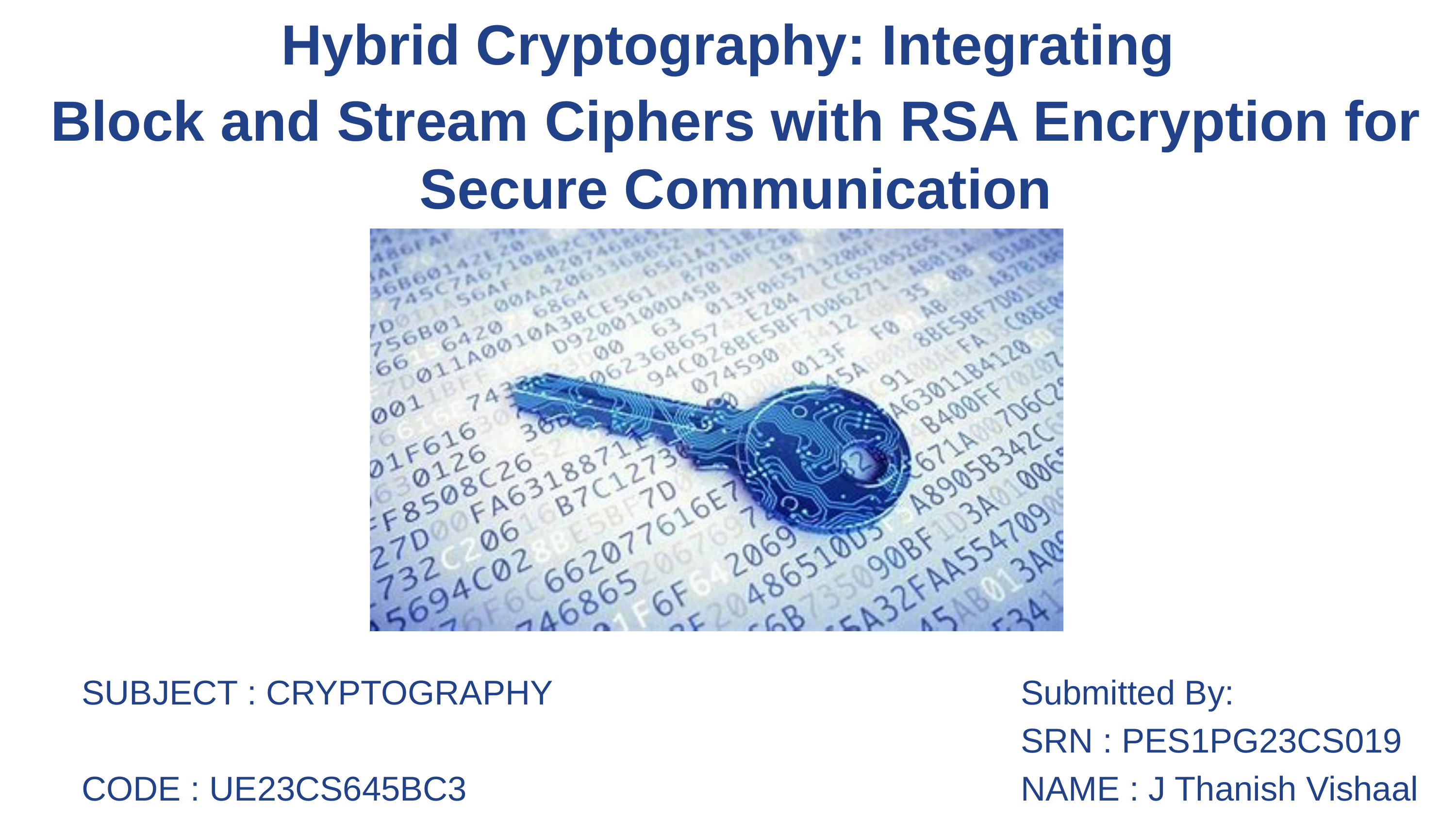

Hybrid Cryptography: Integrating
Block and Stream Ciphers with RSA Encryption for Secure Communication

SUBJECT : CRYPTOGRAPHY
CODE : UE23CS645BC3

Submitted By:
SRN : PES1PG23CS019
NAME : J Thanish Vishaal